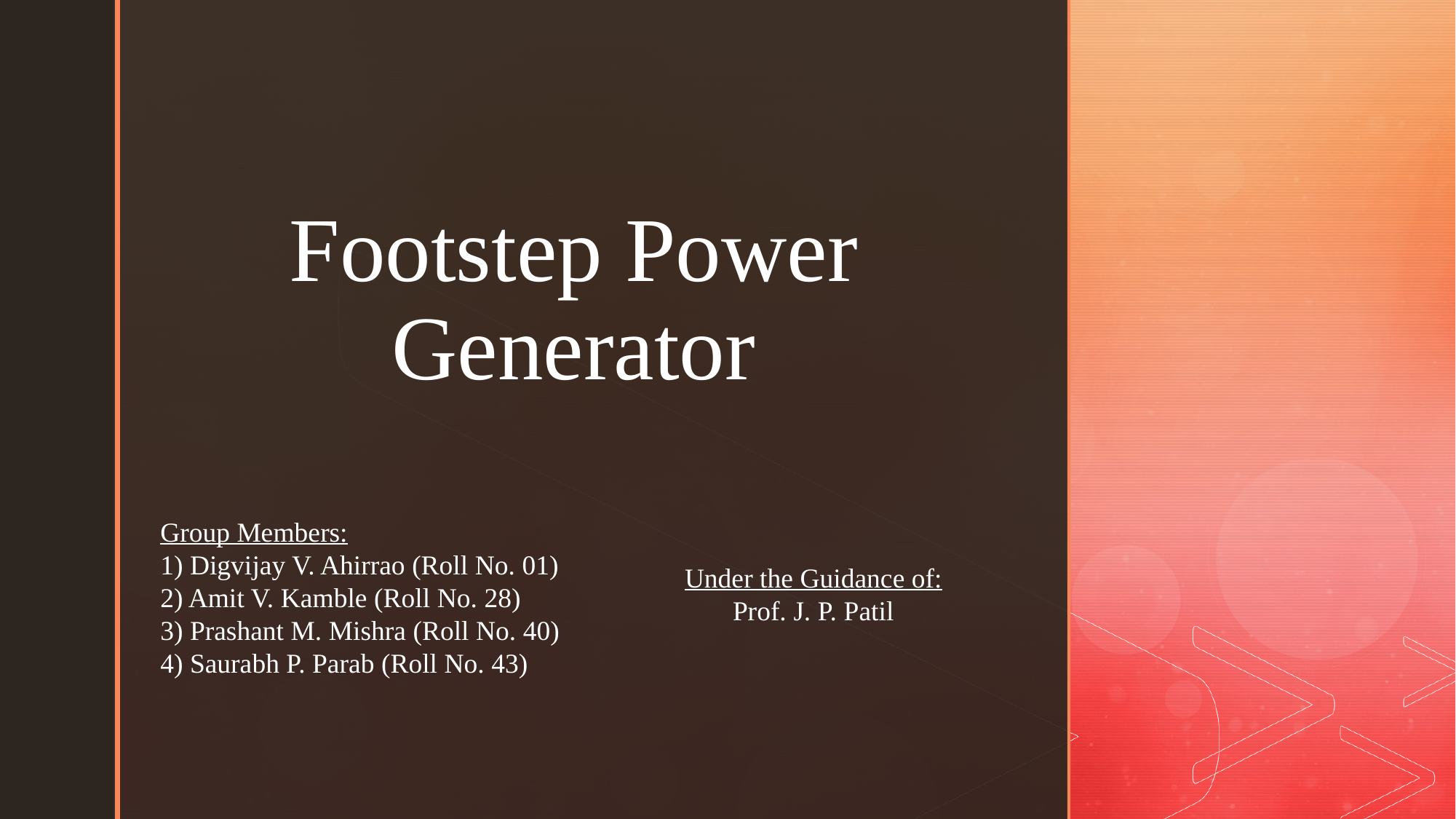

# Footstep Power Generator

Group Members:
1) Digvijay V. Ahirrao (Roll No. 01)
2) Amit V. Kamble (Roll No. 28)
3) Prashant M. Mishra (Roll No. 40)
4) Saurabh P. Parab (Roll No. 43)
Under the Guidance of:
Prof. J. P. Patil